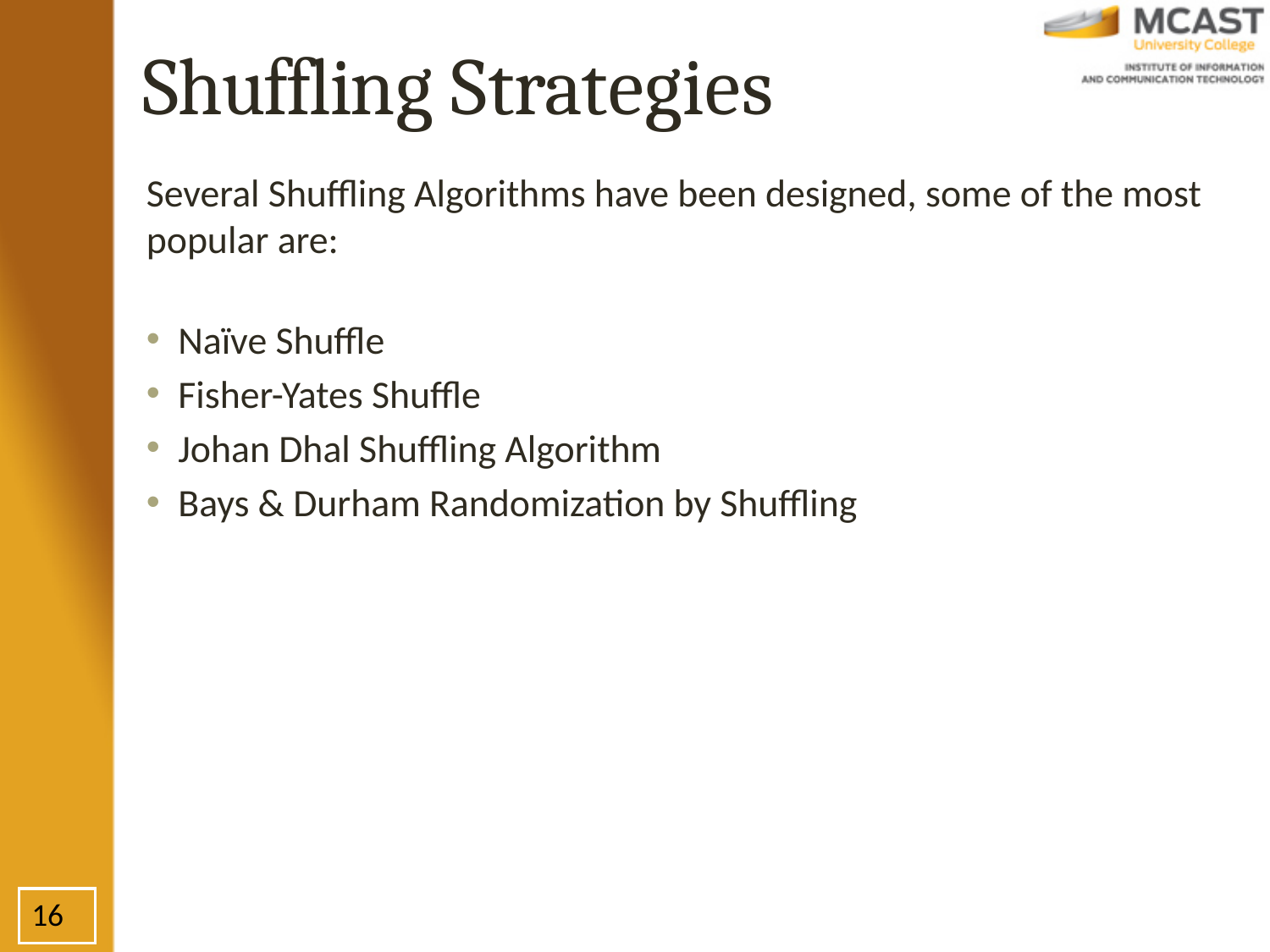

# Shuffling Strategies
Several Shuffling Algorithms have been designed, some of the most popular are:
Naïve Shuffle
Fisher-Yates Shuffle
Johan Dhal Shuffling Algorithm
Bays & Durham Randomization by Shuffling

16